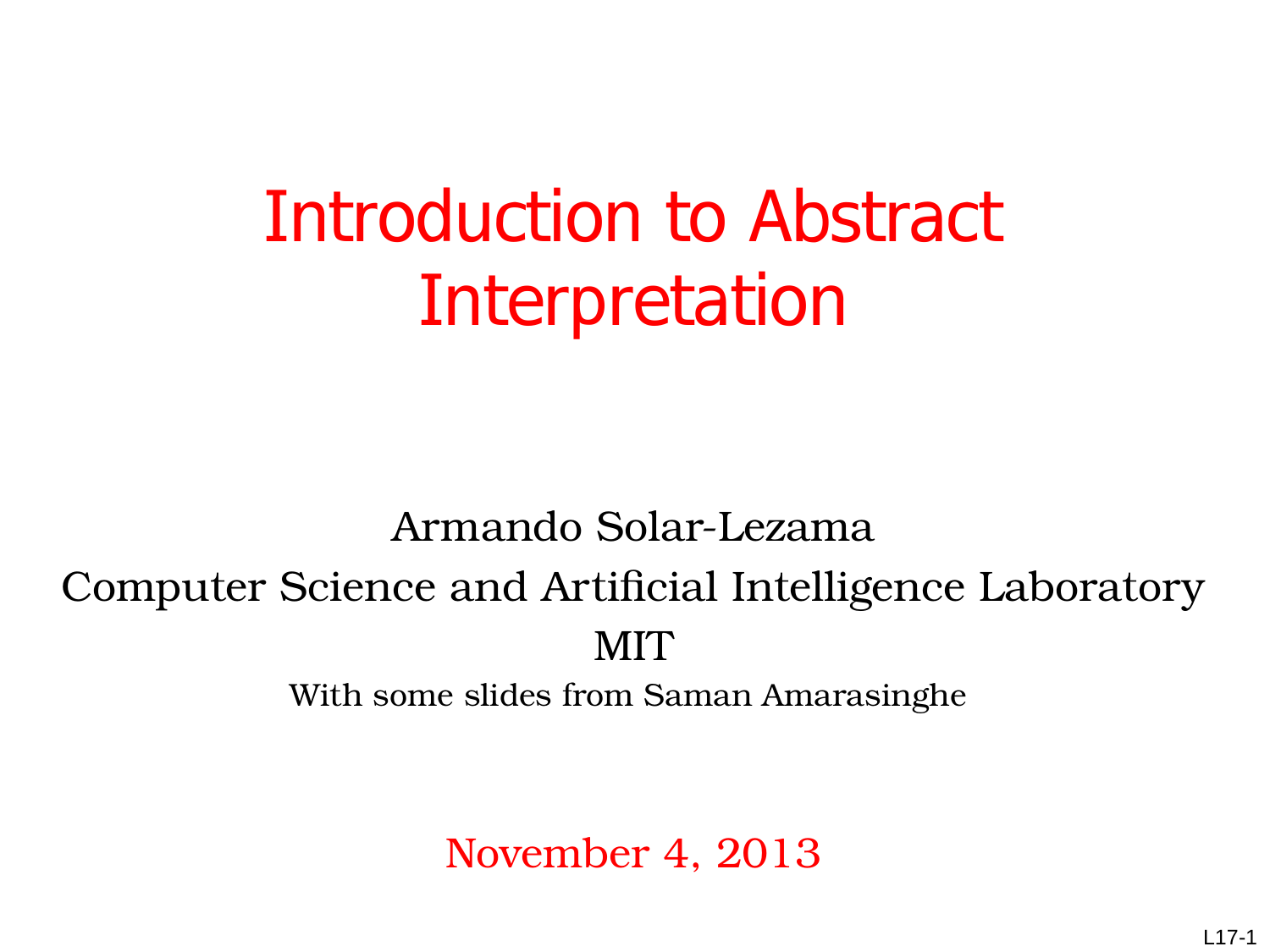

Introduction to Abstract Interpretation

Armando Solar-Lezama
Computer Science and Artificial Intelligence Laboratory
MIT
With some slides from Saman Amarasinghe

November 4, 2013